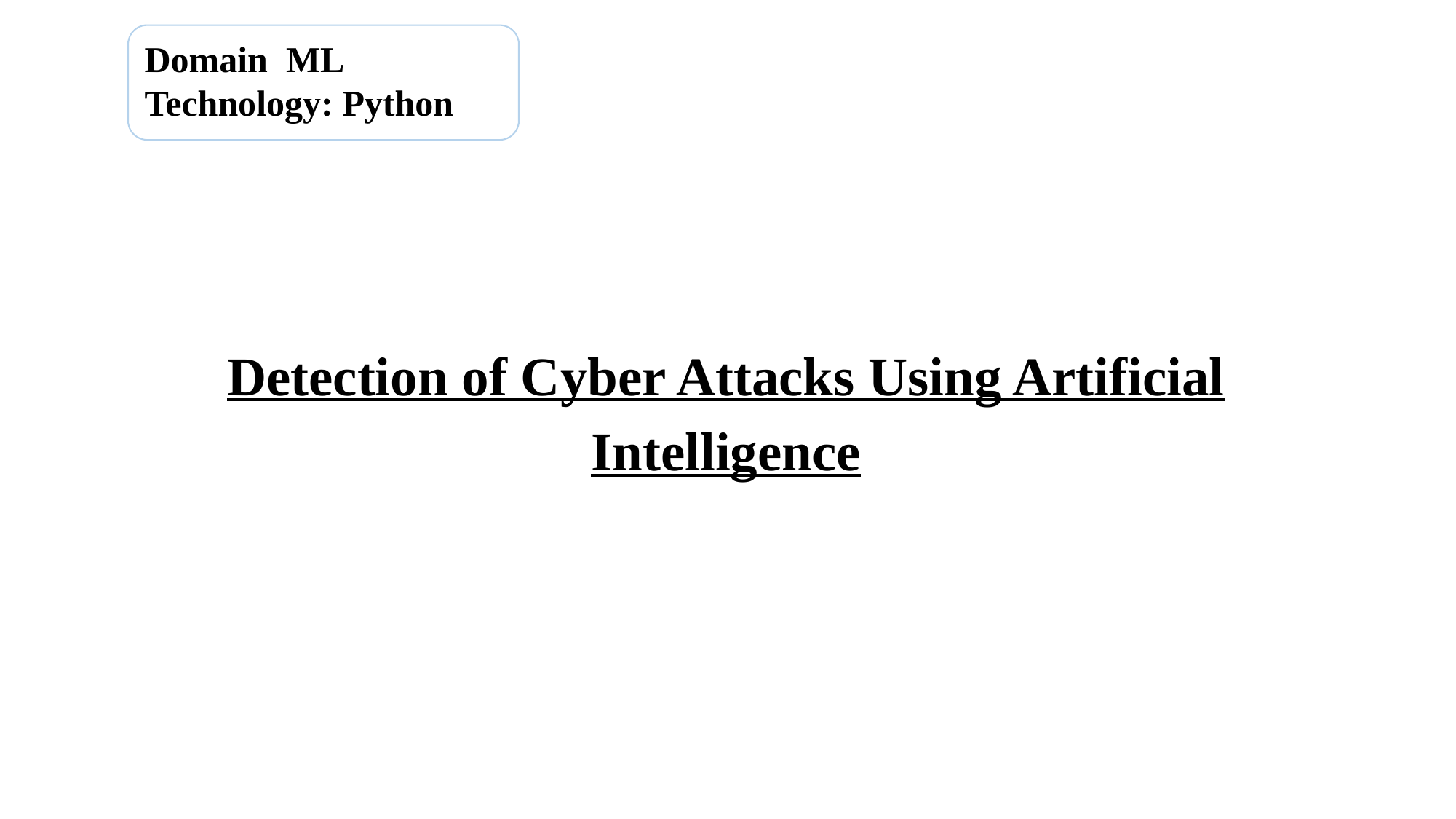

Domain  ML
Technology: Python
Detection of Cyber Attacks Using Artificial Intelligence